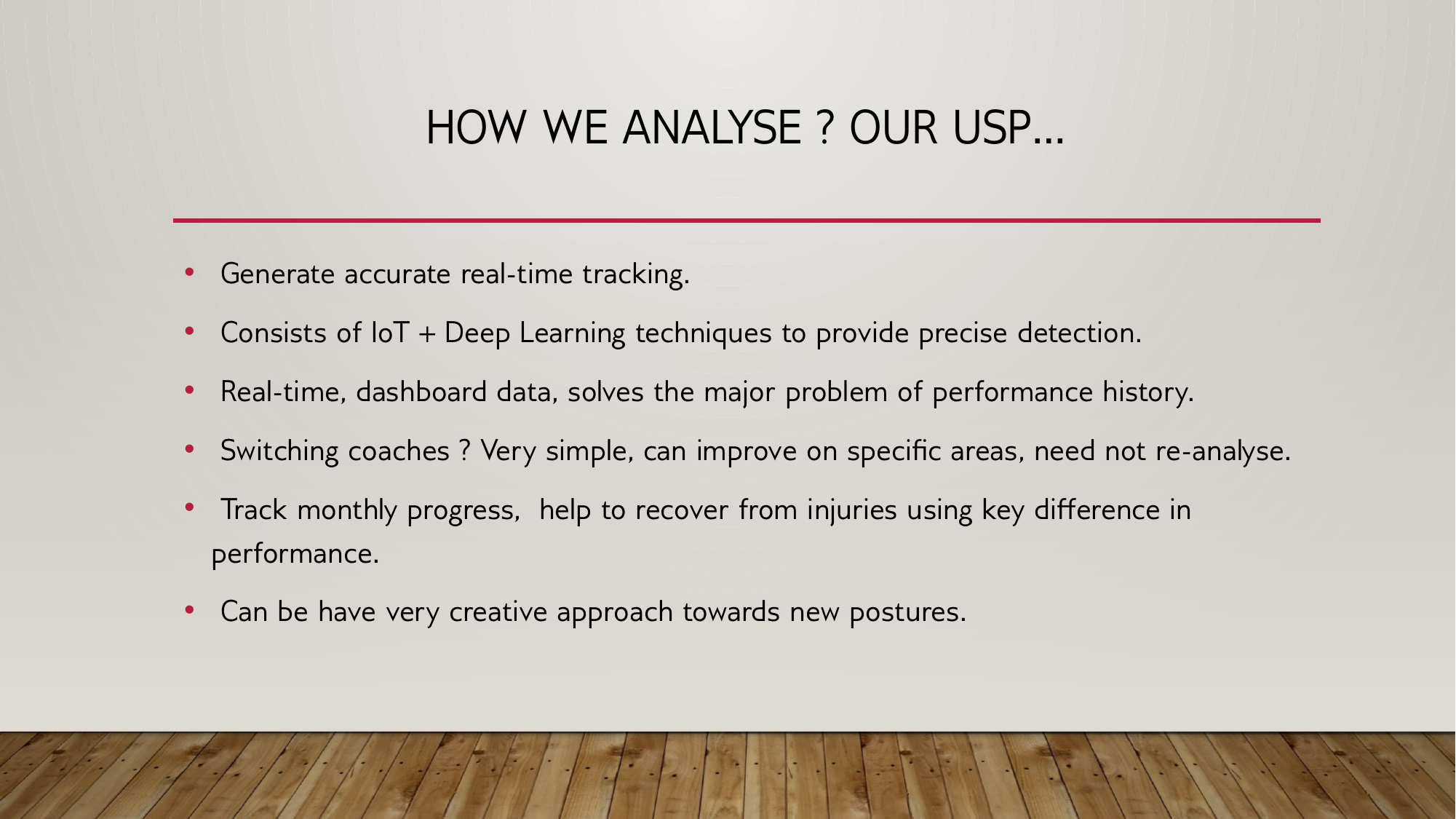

# How we analyse ? Our usp…
 Generate accurate real-time tracking.
 Consists of IoT + Deep Learning techniques to provide precise detection.
 Real-time, dashboard data, solves the major problem of performance history.
 Switching coaches ? Very simple, can improve on specific areas, need not re-analyse.
 Track monthly progress,  help to recover from injuries using key difference in performance.
 Can be have very creative approach towards new postures.